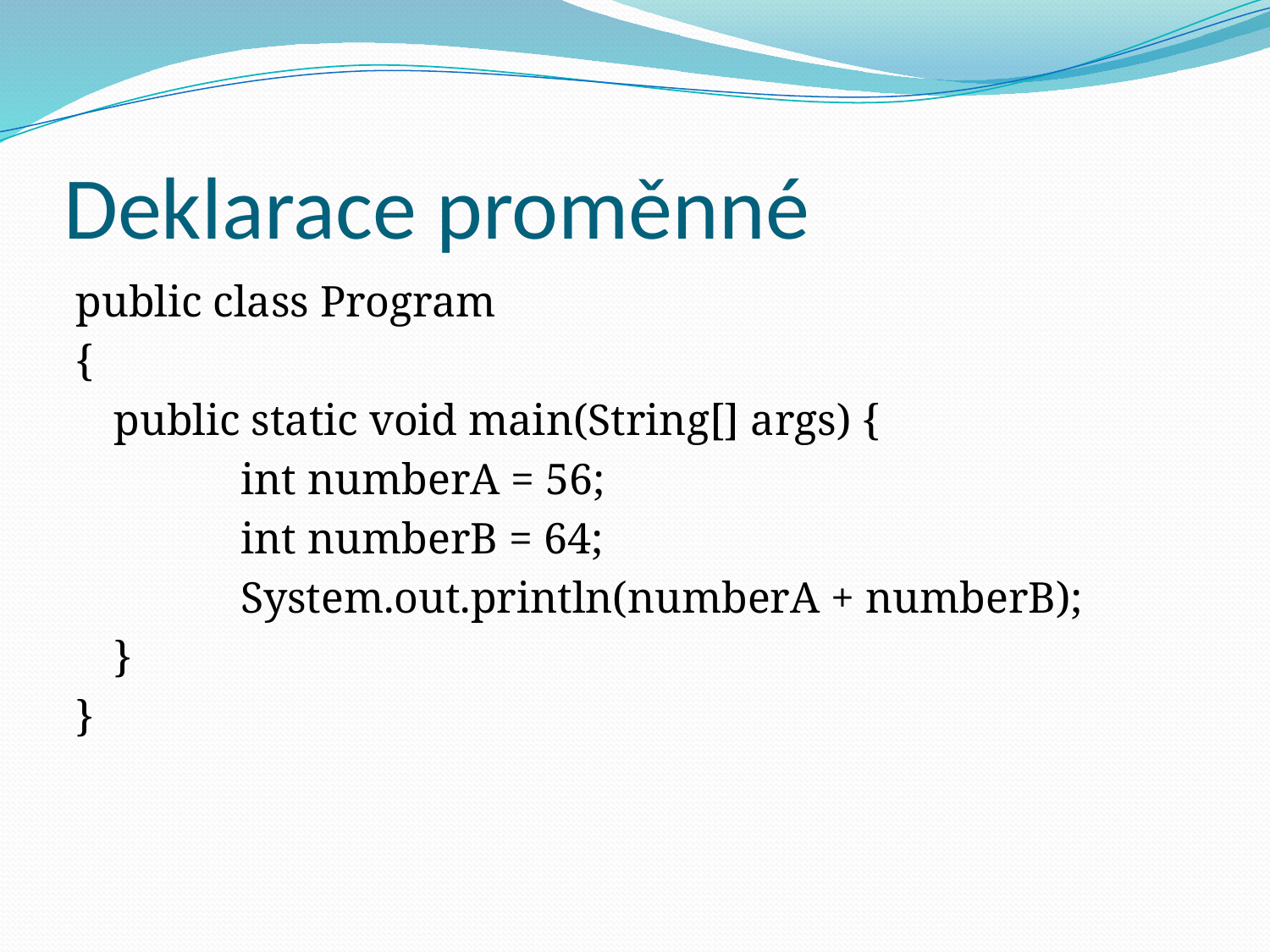

# Deklarace proměnné
public class Program
{
	public static void main(String[] args) {
		int numberA = 56;
		int numberB = 64;
		System.out.println(numberA + numberB);
	}
}